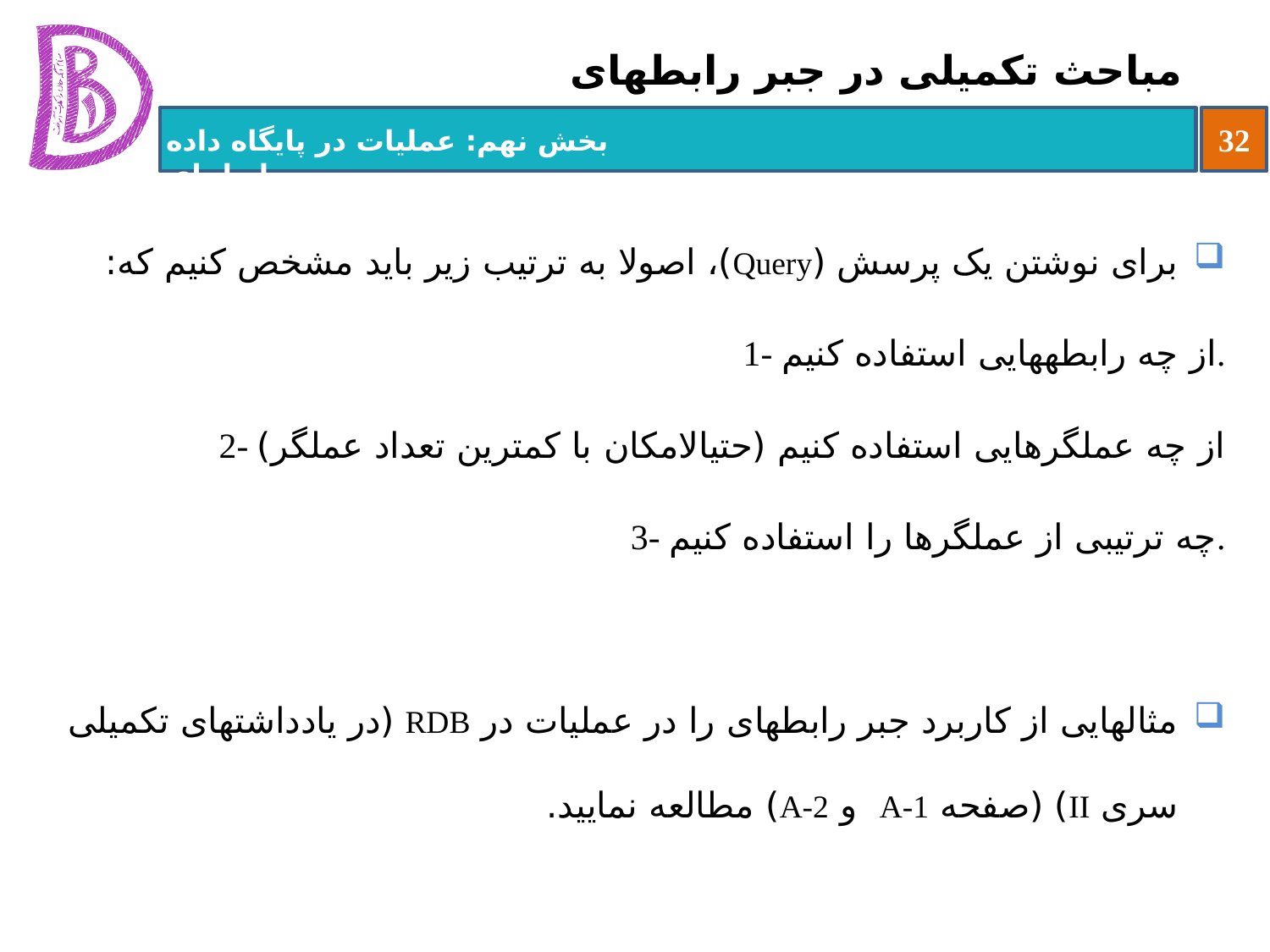

# مباحث تکمیلی در جبر رابطه‏ای
برای نوشتن یک پرسش (Query)، اصولا به ترتیب زیر باید مشخص کنیم که:
1- از چه رابطه‏هایی استفاده کنیم.
2- از چه عملگرهایی استفاده کنیم (حتی‏الامکان با کمترین تعداد عملگر)
3- چه ترتیبی از عملگرها را استفاده کنیم.

مثال‏هایی از کاربرد جبر رابطه‏ای را در عملیات در RDB (در یادداشت‏های تکمیلی سری II) (صفحه A-1  و A-2) مطالعه نمایید.